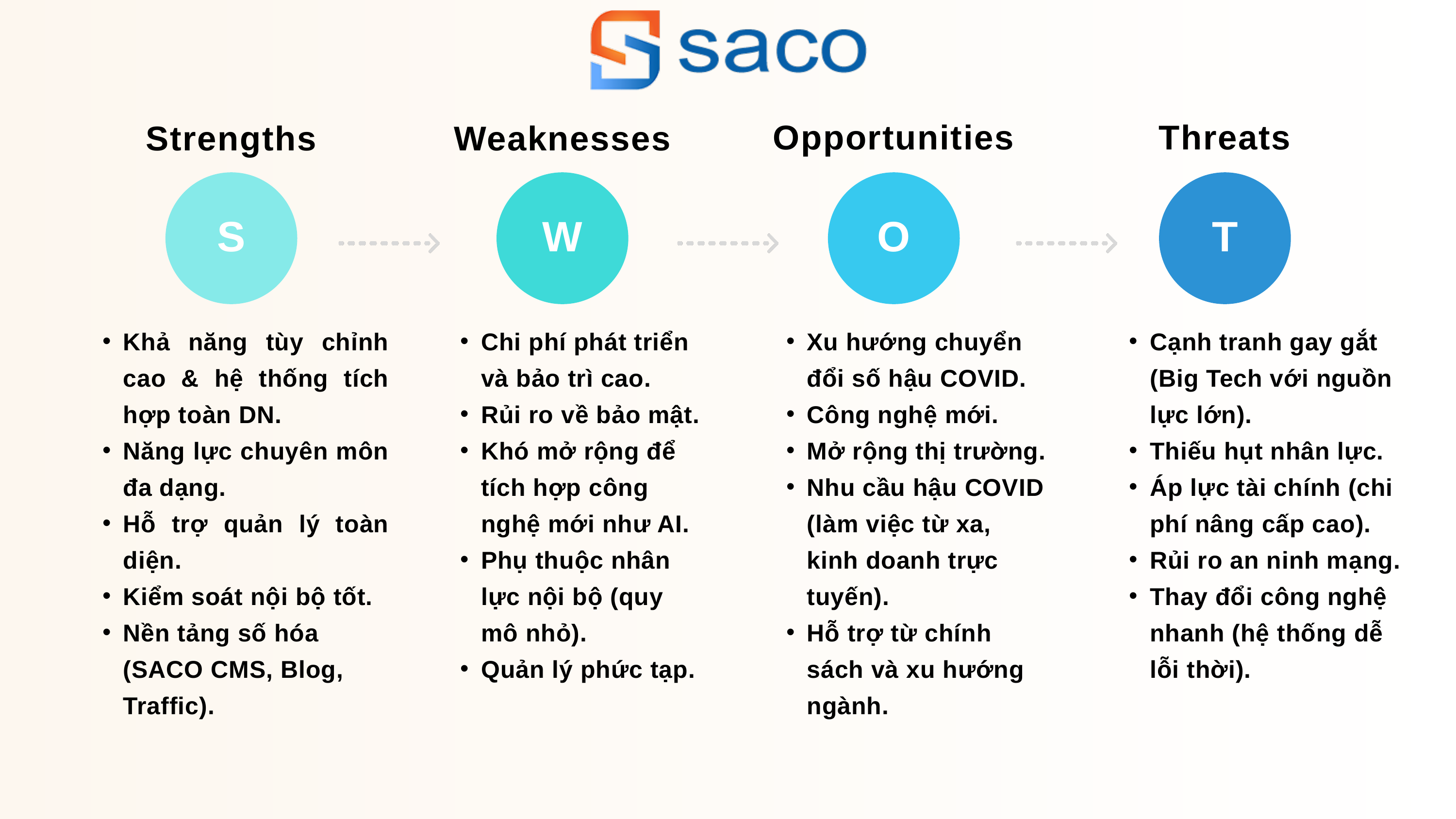

Opportunities
Threats
Strengths
Weaknesses

S

W

O

T

Khả năng tùy chỉnh cao & hệ thống tích hợp toàn DN.
Năng lực chuyên môn đa dạng.
Hỗ trợ quản lý toàn diện.
Kiểm soát nội bộ tốt.
Nền tảng số hóa (SACO CMS, Blog, Traffic).
Chi phí phát triển và bảo trì cao.
Rủi ro về bảo mật.
Khó mở rộng để tích hợp công nghệ mới như AI.
Phụ thuộc nhân lực nội bộ (quy mô nhỏ).
Quản lý phức tạp.
Xu hướng chuyển đổi số hậu COVID.
Công nghệ mới.
Mở rộng thị trường.
Nhu cầu hậu COVID (làm việc từ xa, kinh doanh trực tuyến).
Hỗ trợ từ chính sách và xu hướng ngành.
Cạnh tranh gay gắt (Big Tech với nguồn lực lớn).
Thiếu hụt nhân lực.
Áp lực tài chính (chi phí nâng cấp cao).
Rủi ro an ninh mạng.
Thay đổi công nghệ nhanh (hệ thống dễ lỗi thời).